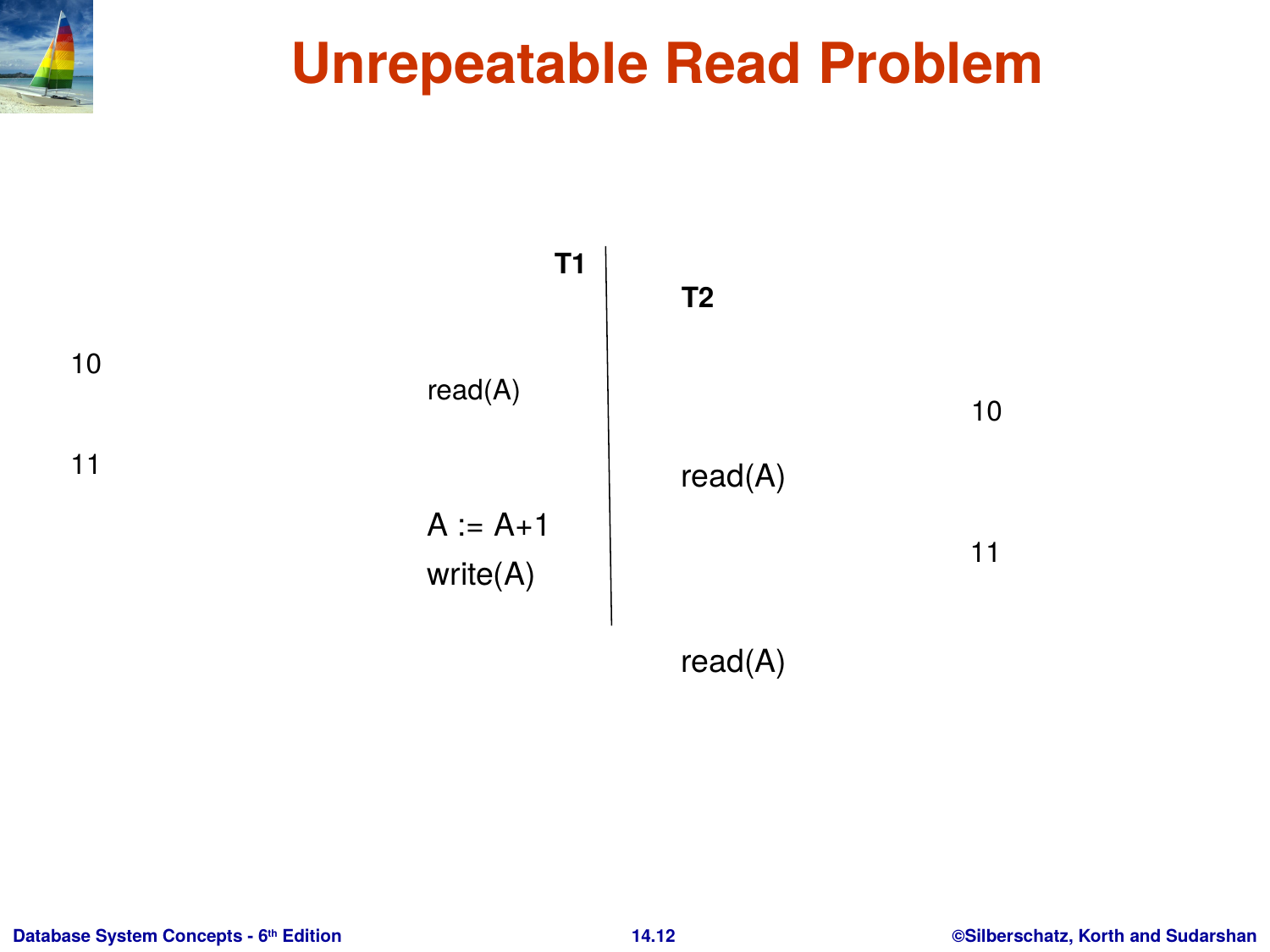

# Unrepeatable Read Problem

				T1								T2

			read(A)
												read(A)
			A := A+1
			write(A)
												read(A)

10

11

10
11